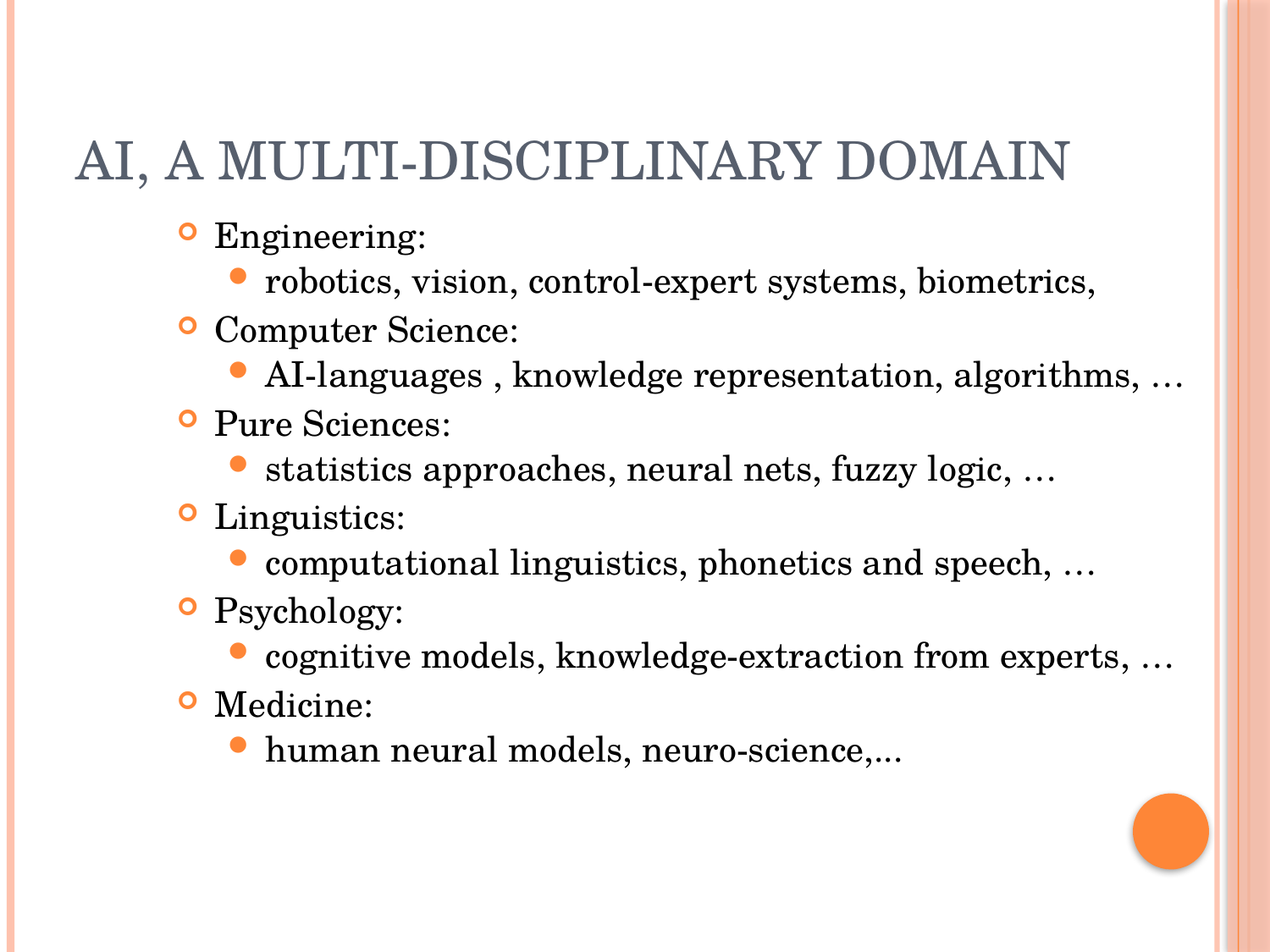

AI, a Multi-disciplinary domain
Engineering:
robotics, vision, control-expert systems, biometrics,
Computer Science:
AI-languages , knowledge representation, algorithms, …
Pure Sciences:
statistics approaches, neural nets, fuzzy logic, …
Linguistics:
computational linguistics, phonetics and speech, …
Psychology:
cognitive models, knowledge-extraction from experts, …
Medicine:
human neural models, neuro-science,...

44